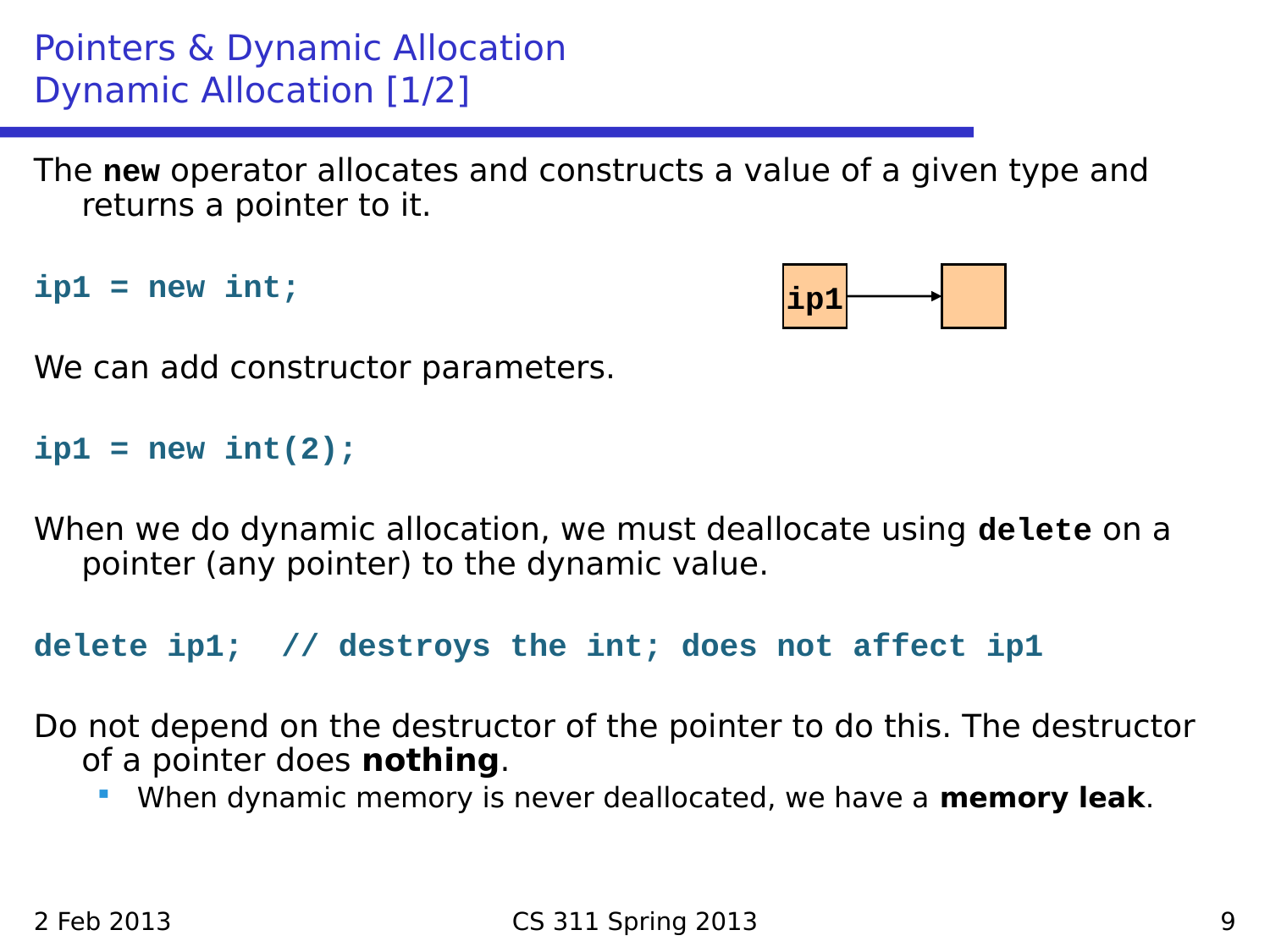

# Pointers & Dynamic Allocation Dynamic Allocation [1/2]
The new operator allocates and constructs a value of a given type and returns a pointer to it.

ip1 = new int;

We can add constructor parameters.

ip1 = new int(2);

When we do dynamic allocation, we must deallocate using delete on a pointer (any pointer) to the dynamic value.

delete ip1;  // destroys the int; does not affect ip1

Do not depend on the destructor of the pointer to do this. The destructor of a pointer does nothing.
When dynamic memory is never deallocated, we have a memory leak.
ip1

2 Feb 2013
CS 311 Spring 2013
9